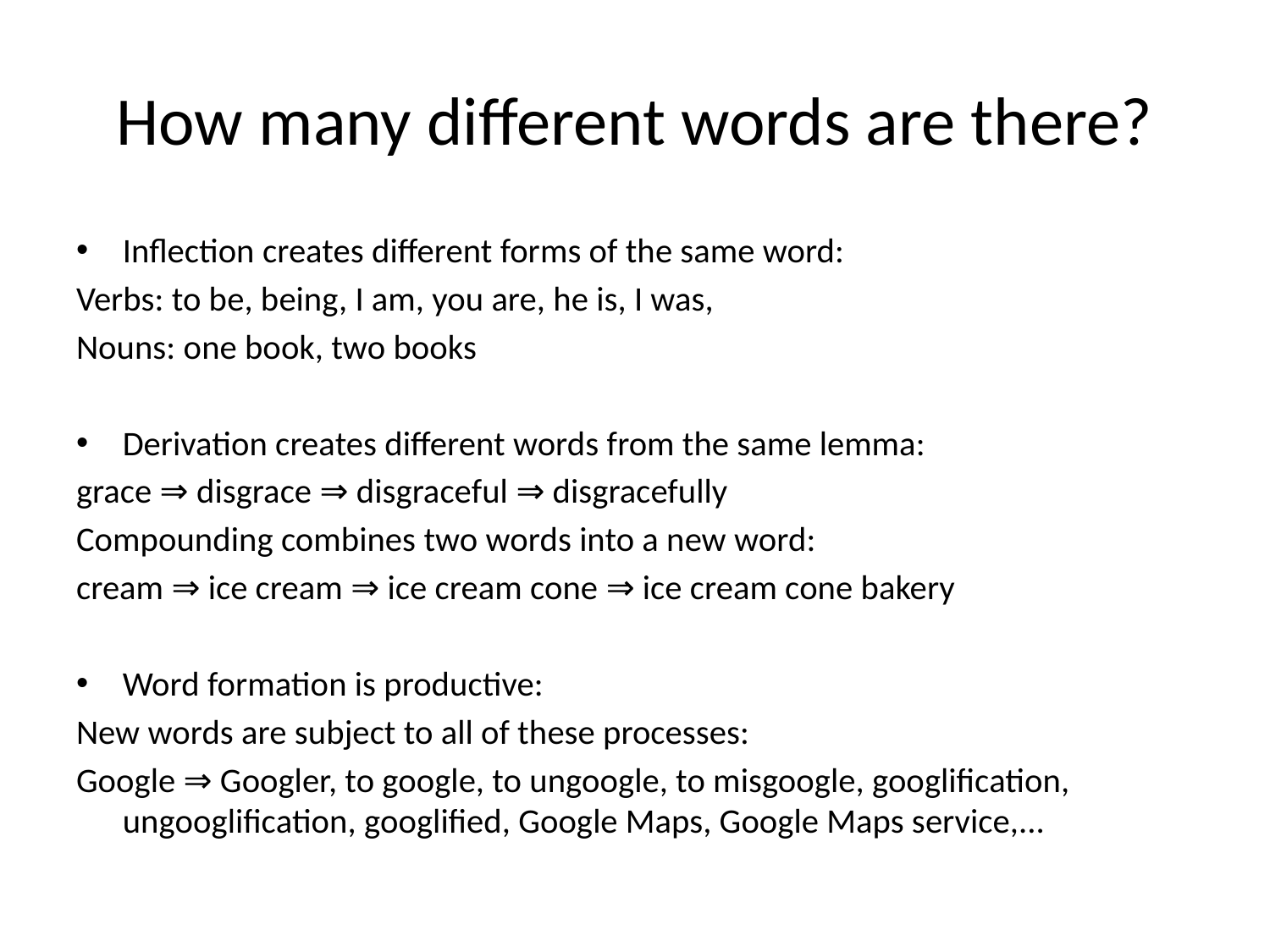

# How many different words are there?
Inflection creates different forms of the same word:
Verbs: to be, being, I am, you are, he is, I was,
Nouns: one book, two books

Derivation creates different words from the same lemma:
grace ⇒ disgrace ⇒ disgraceful ⇒ disgracefully
Compounding combines two words into a new word:
cream ⇒ ice cream ⇒ ice cream cone ⇒ ice cream cone bakery

Word formation is productive:
New words are subject to all of these processes:
Google ⇒ Googler, to google, to ungoogle, to misgoogle, googlification, ungooglification, googlified, Google Maps, Google Maps service,...